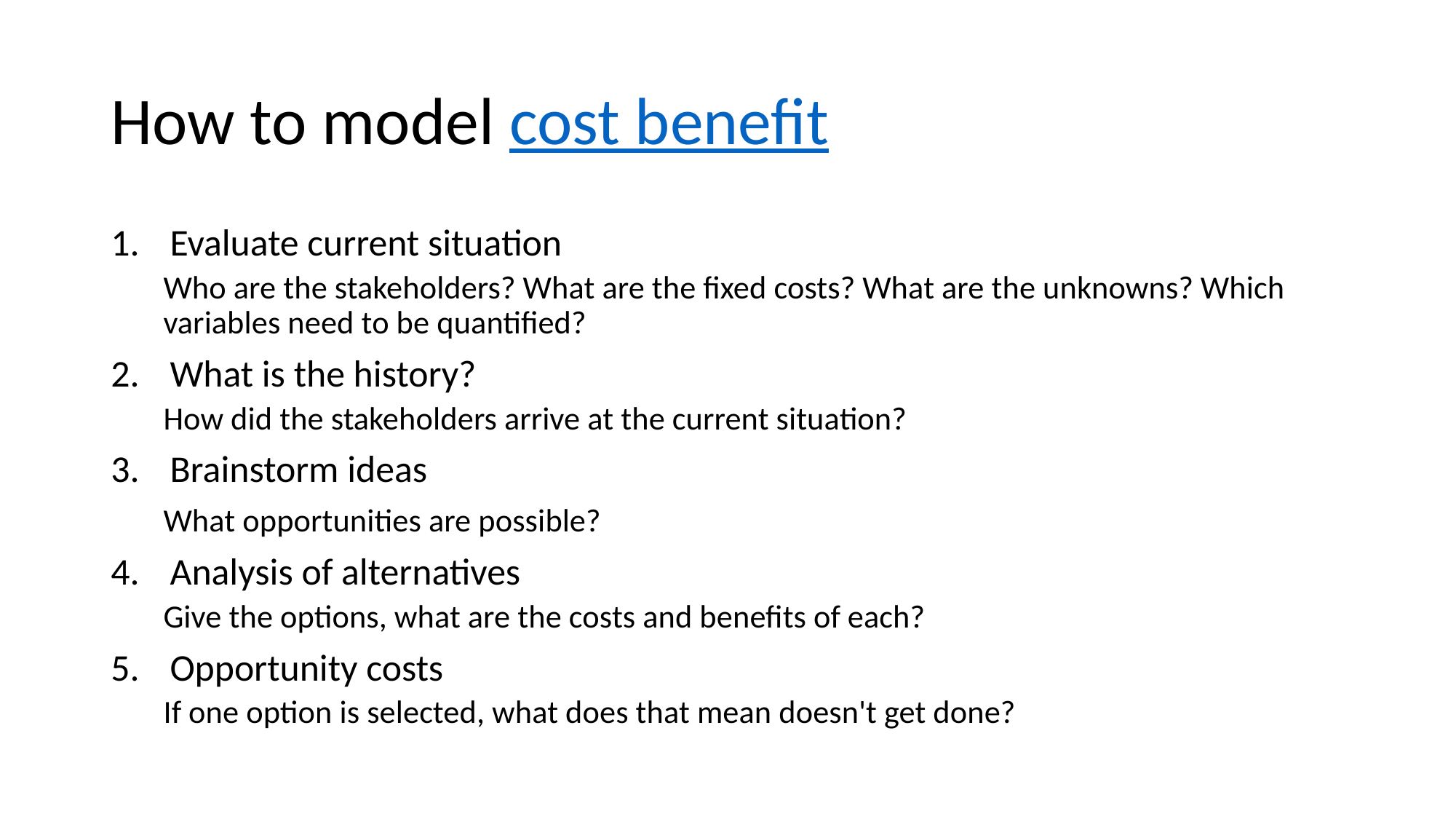

# How to model cost benefit
Evaluate current situation
Who are the stakeholders? What are the fixed costs? What are the unknowns? Which variables need to be quantified?
What is the history?
How did the stakeholders arrive at the current situation?
Brainstorm ideas
What opportunities are possible?
Analysis of alternatives
Give the options, what are the costs and benefits of each?
Opportunity costs
If one option is selected, what does that mean doesn't get done?